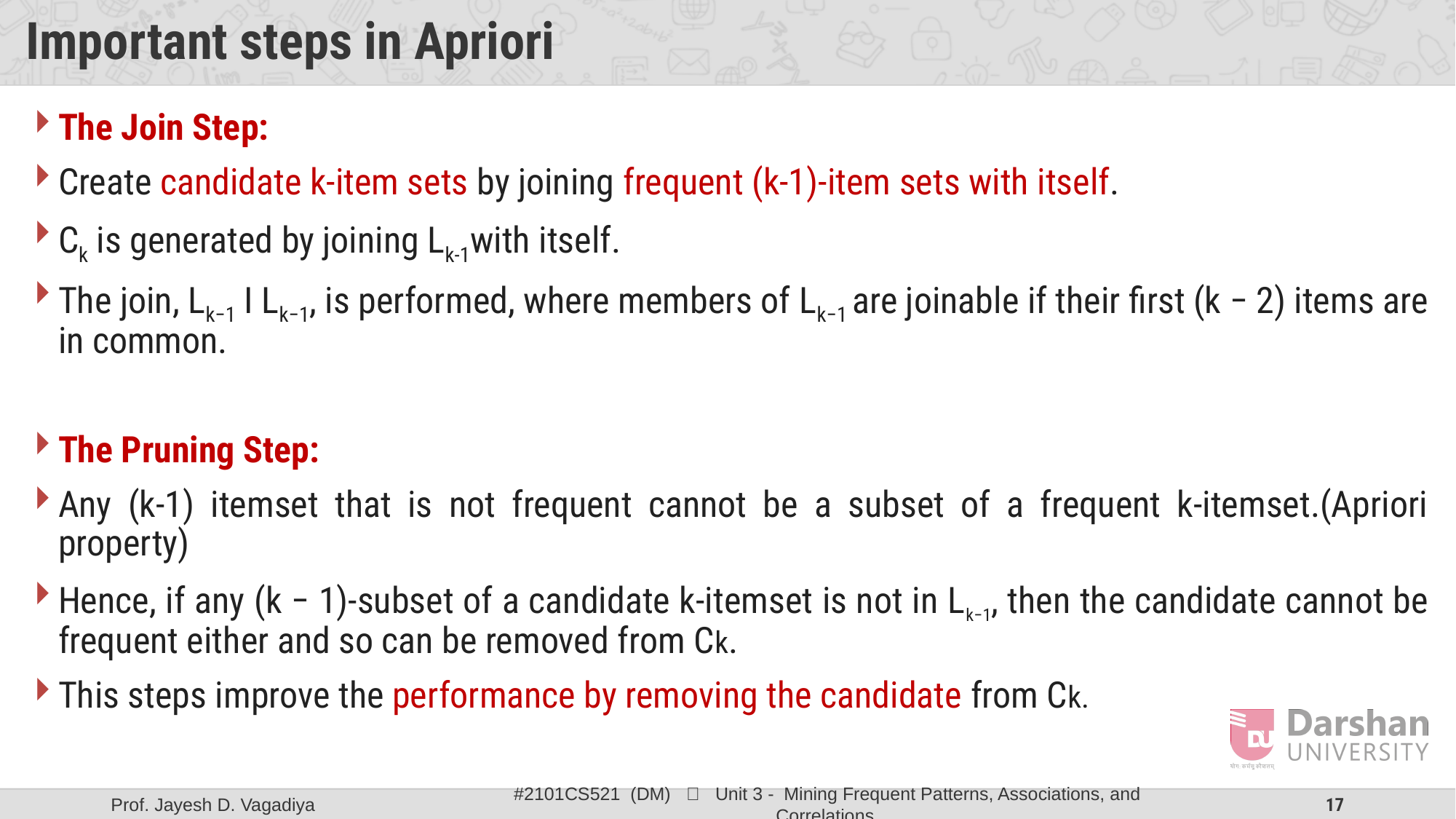

# Important steps in Apriori
The Join Step:
Create candidate k-item sets by joining frequent (k-1)-item sets with itself.
Ck is generated by joining Lk-1with itself.
The join, Lk−1 I Lk−1, is performed, where members of Lk−1 are joinable if their first (k − 2) items are in common.

The Pruning Step:
Any (k-1) itemset that is not frequent cannot be a subset of a frequent k-itemset.(Apriori property)
Hence, if any (k − 1)-subset of a candidate k-itemset is not in Lk−1, then the candidate cannot be frequent either and so can be removed from Ck.
This steps improve the performance by removing the candidate from Ck.